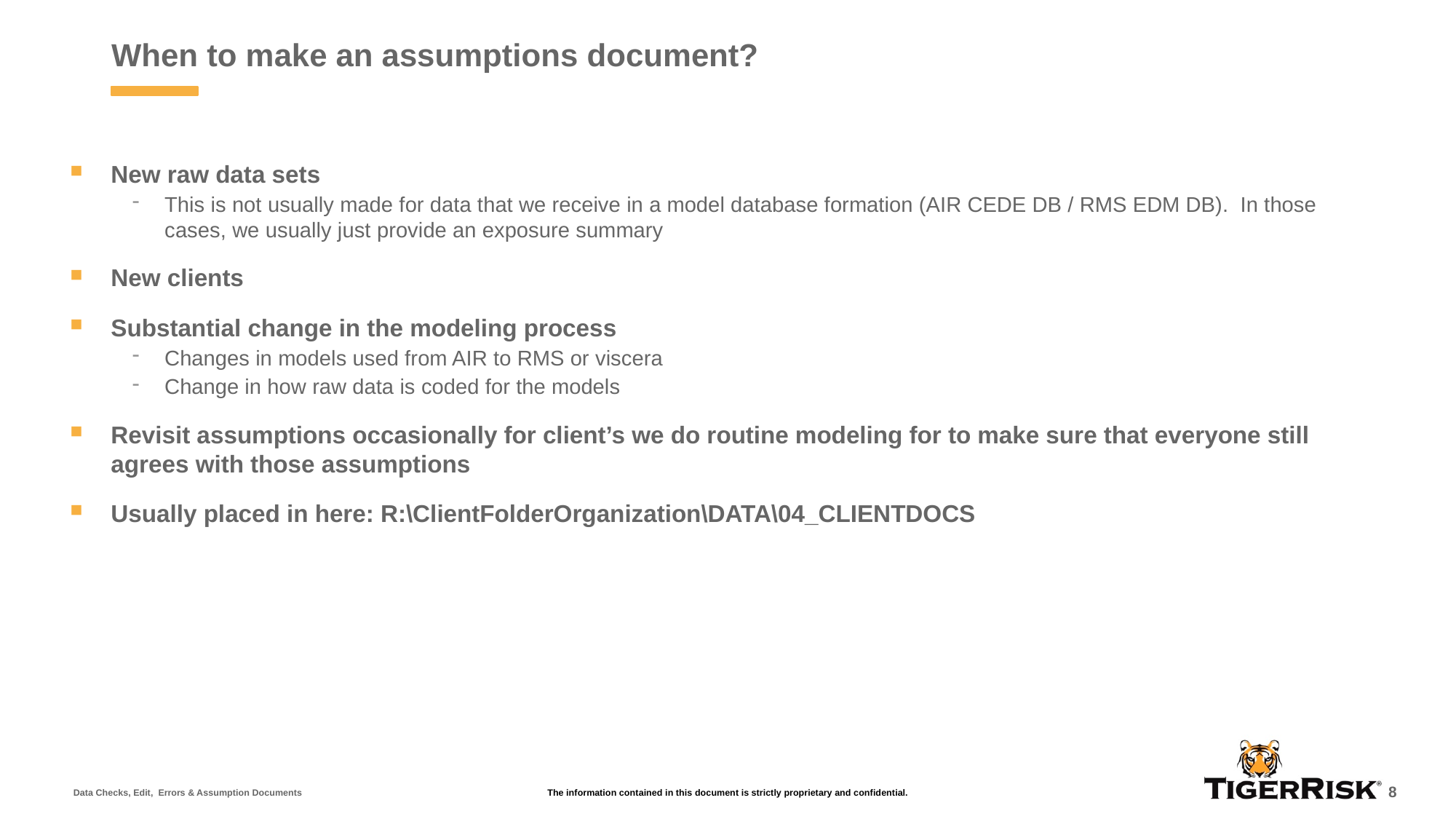

# When to make an assumptions document?
New raw data sets
This is not usually made for data that we receive in a model database formation (AIR CEDE DB / RMS EDM DB).  In those cases, we usually just provide an exposure summary
New clients
Substantial change in the modeling process
Changes in models used from AIR to RMS or viscera
Change in how raw data is coded for the models
Revisit assumptions occasionally for client’s we do routine modeling for to make sure that everyone still agrees with those assumptions
Usually placed in here: R:\ClientFolderOrganization\DATA\04_CLIENTDOCS